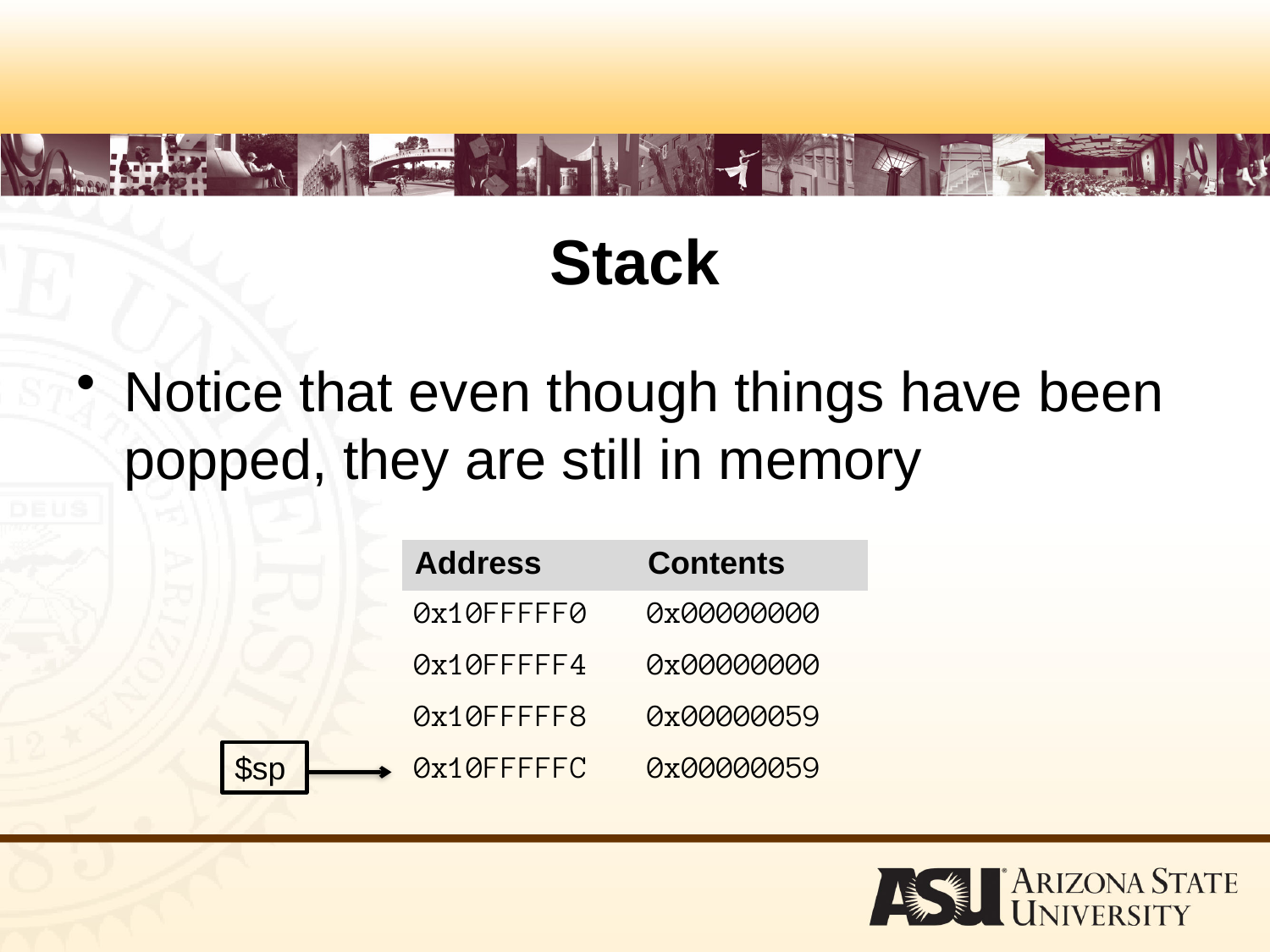

# Stack
Notice that even though things have been popped, they are still in memory
| Address | Contents |
| --- | --- |
| 0x10FFFFF0 | 0x00000000 |
| 0x10FFFFF4 | 0x00000000 |
| 0x10FFFFF8 | 0x00000059 |
| 0x10FFFFFC | 0x00000059 |
$sp